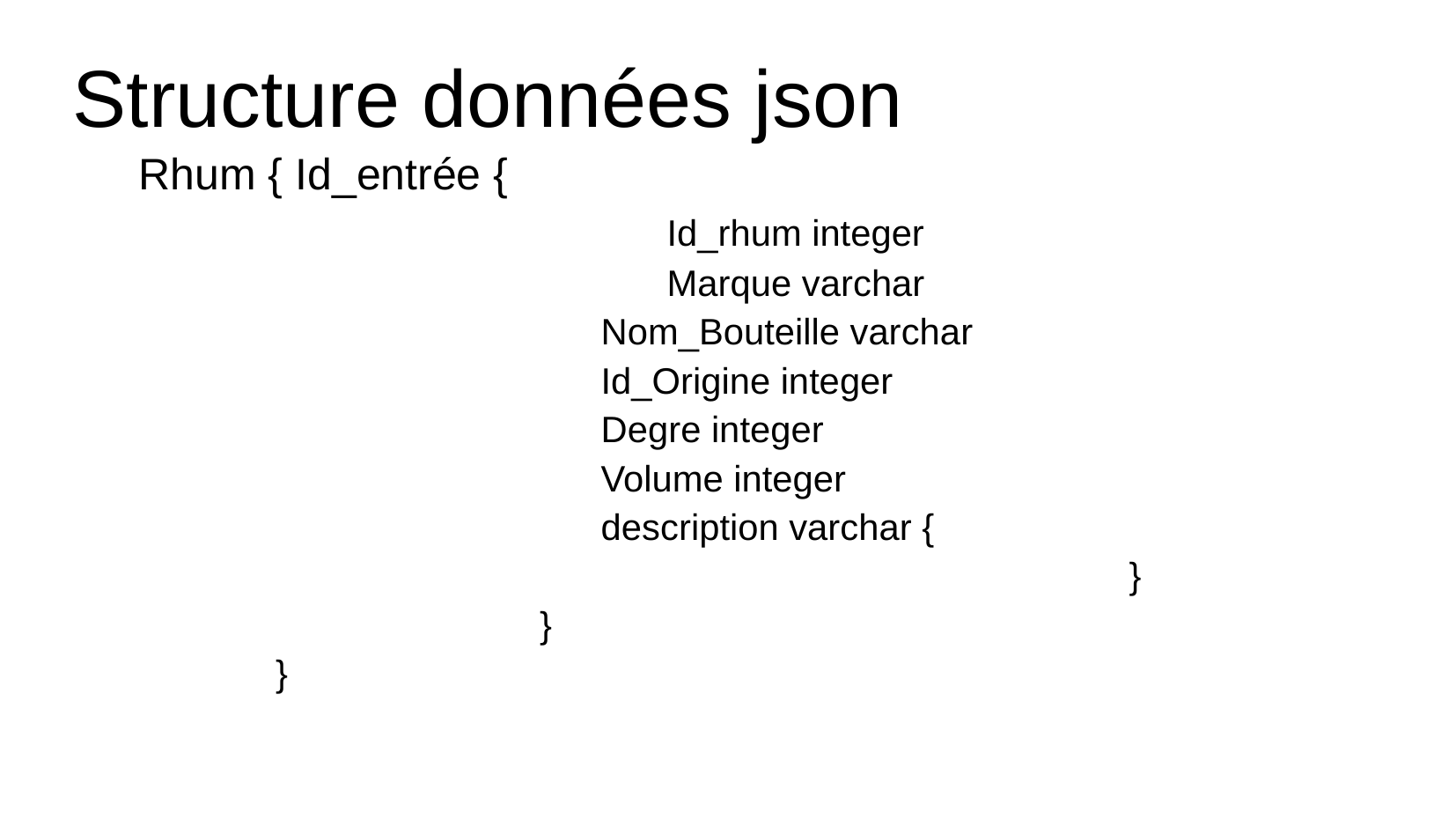

# Structure données json
Rhum { Id_entrée {
				Id_rhum integer
				Marque varchar
			Nom_Bouteille varchar
			Id_Origine integer
			Degre integer
			Volume integer
			description varchar {
							}
		       }
       }